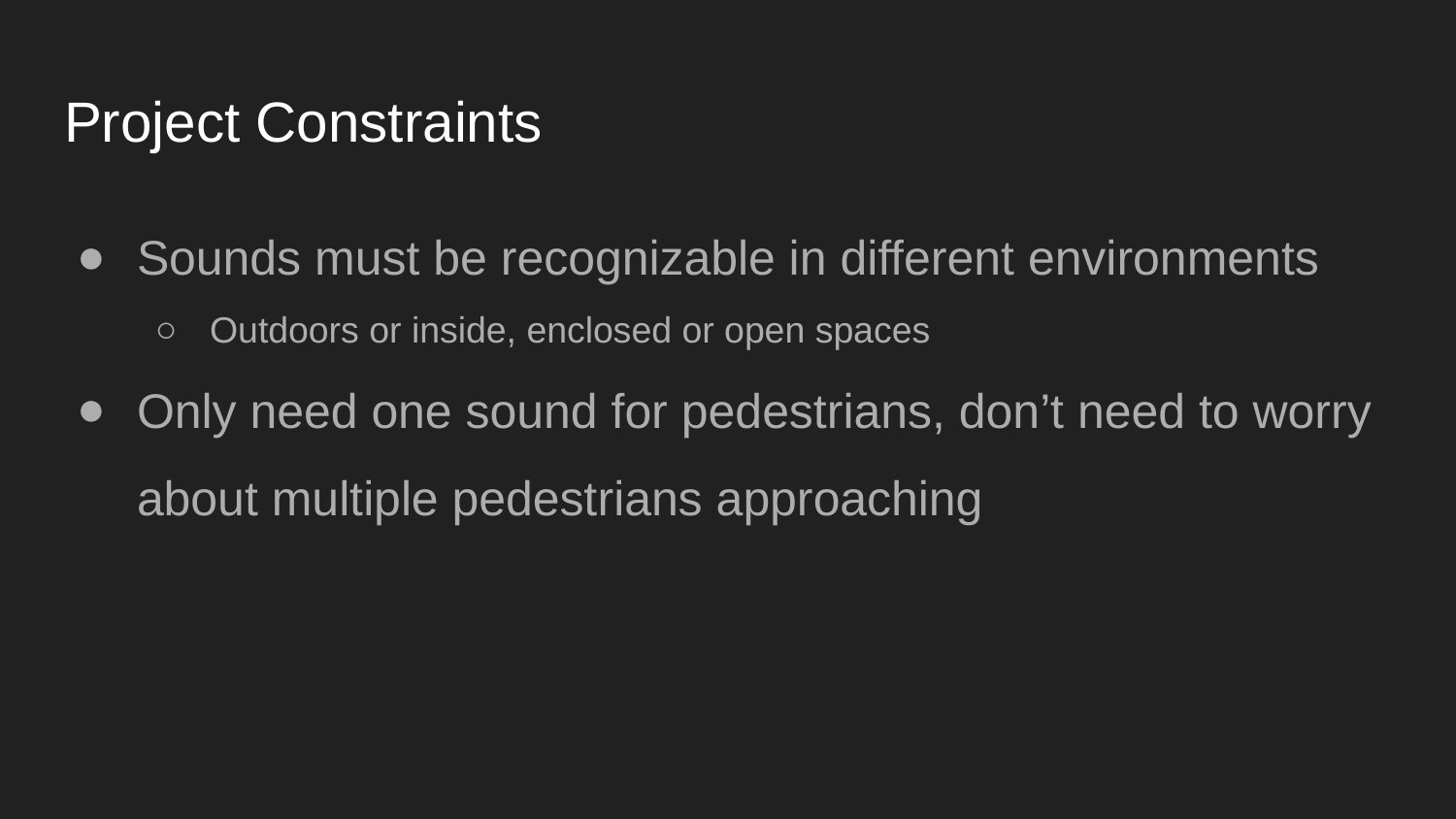

# Project Constraints
Sounds must be recognizable in different environments
Outdoors or inside, enclosed or open spaces
Only need one sound for pedestrians, don’t need to worry about multiple pedestrians approaching